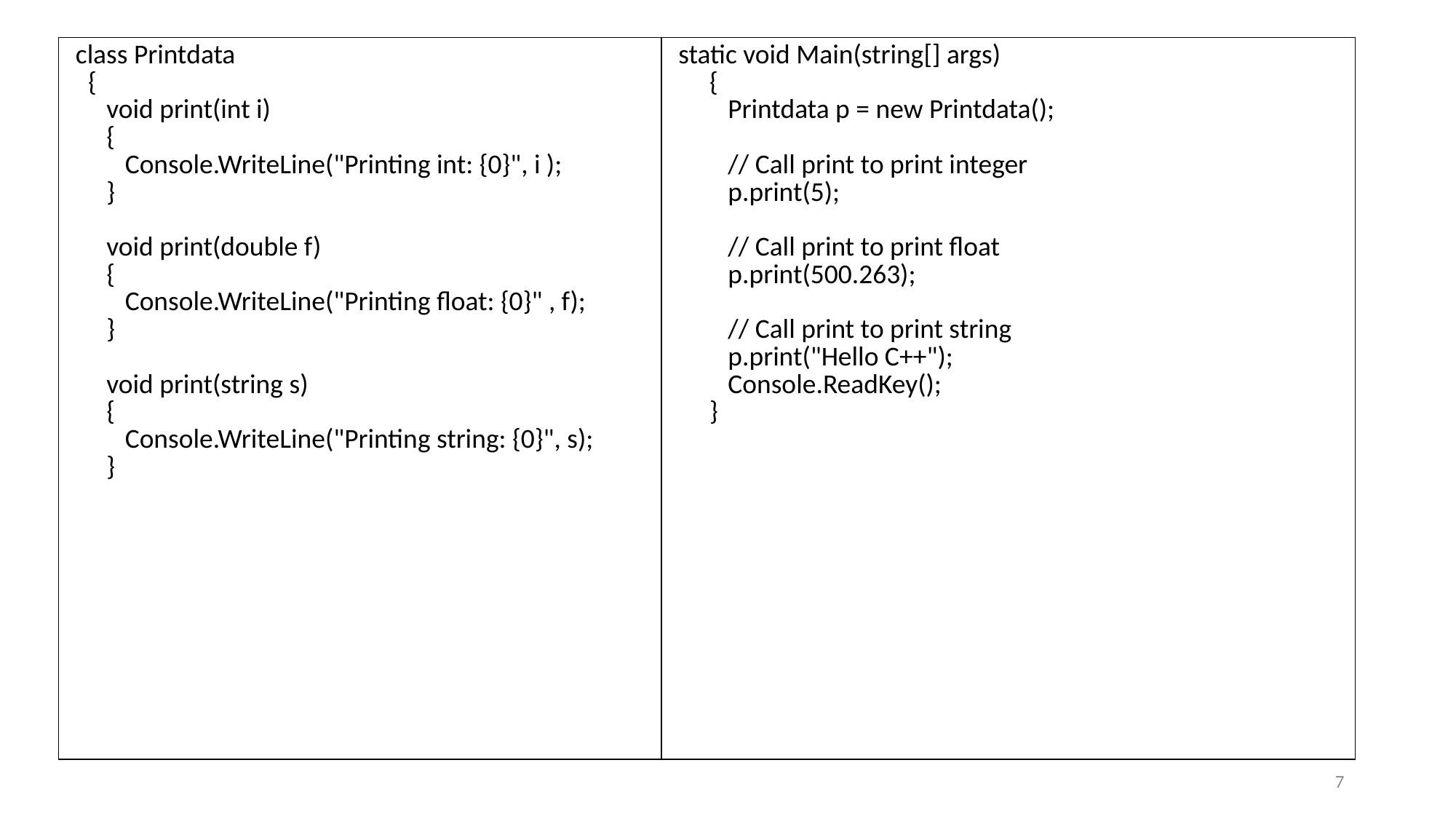

| class Printdata { void print(int i) { Console.WriteLine("Printing int: {0}", i ); } void print(double f) { Console.WriteLine("Printing float: {0}" , f); } void print(string s) { Console.WriteLine("Printing string: {0}", s); } | static void Main(string[] args) { Printdata p = new Printdata(); // Call print to print integer p.print(5); // Call print to print float p.print(500.263); // Call print to print string p.print("Hello C++"); Console.ReadKey(); } |
| --- | --- |
7